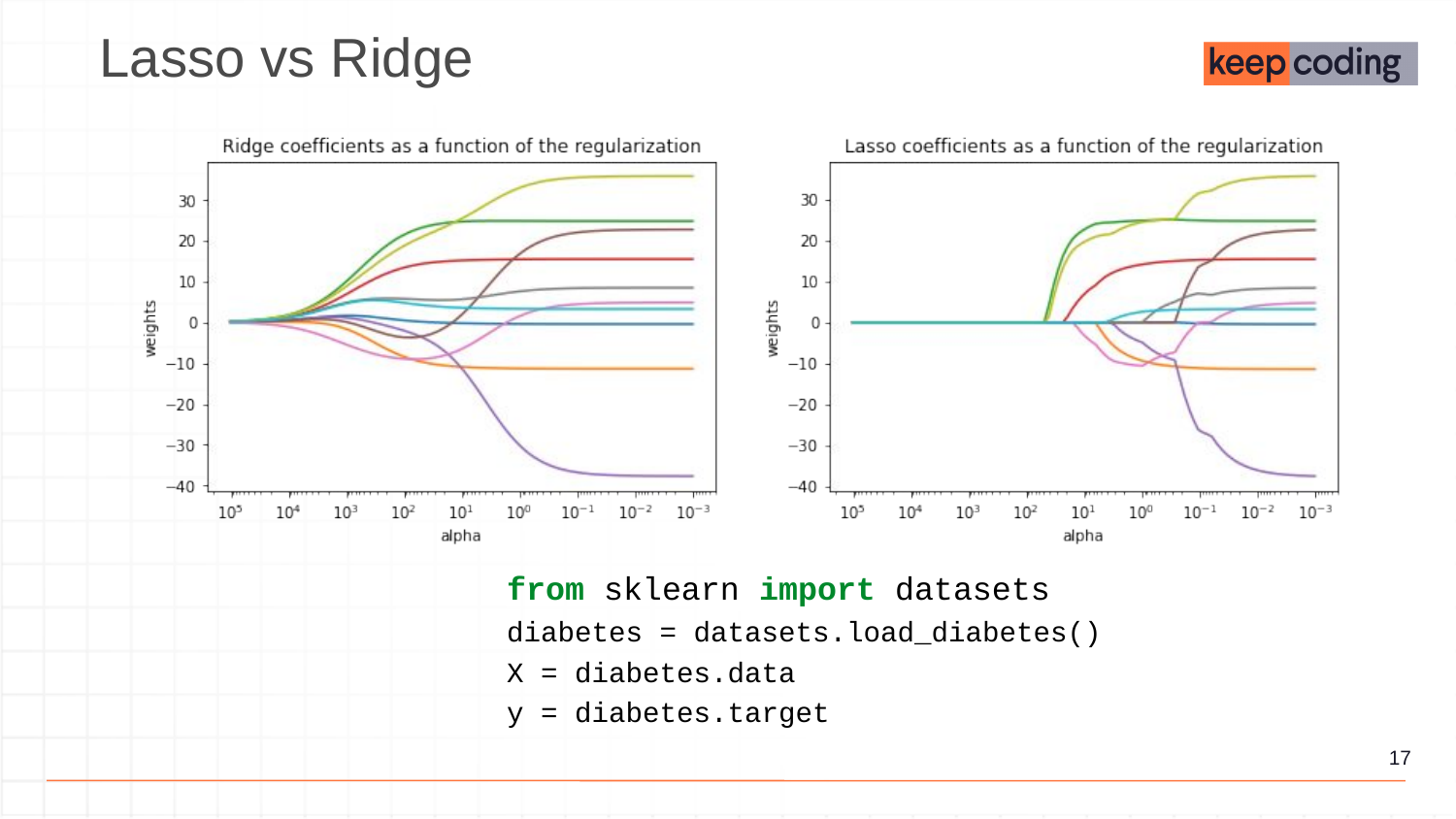

Lasso vs Ridge

from sklearn import datasets
diabetes = datasets.load_diabetes()
X = diabetes.data  y = diabetes.target
17